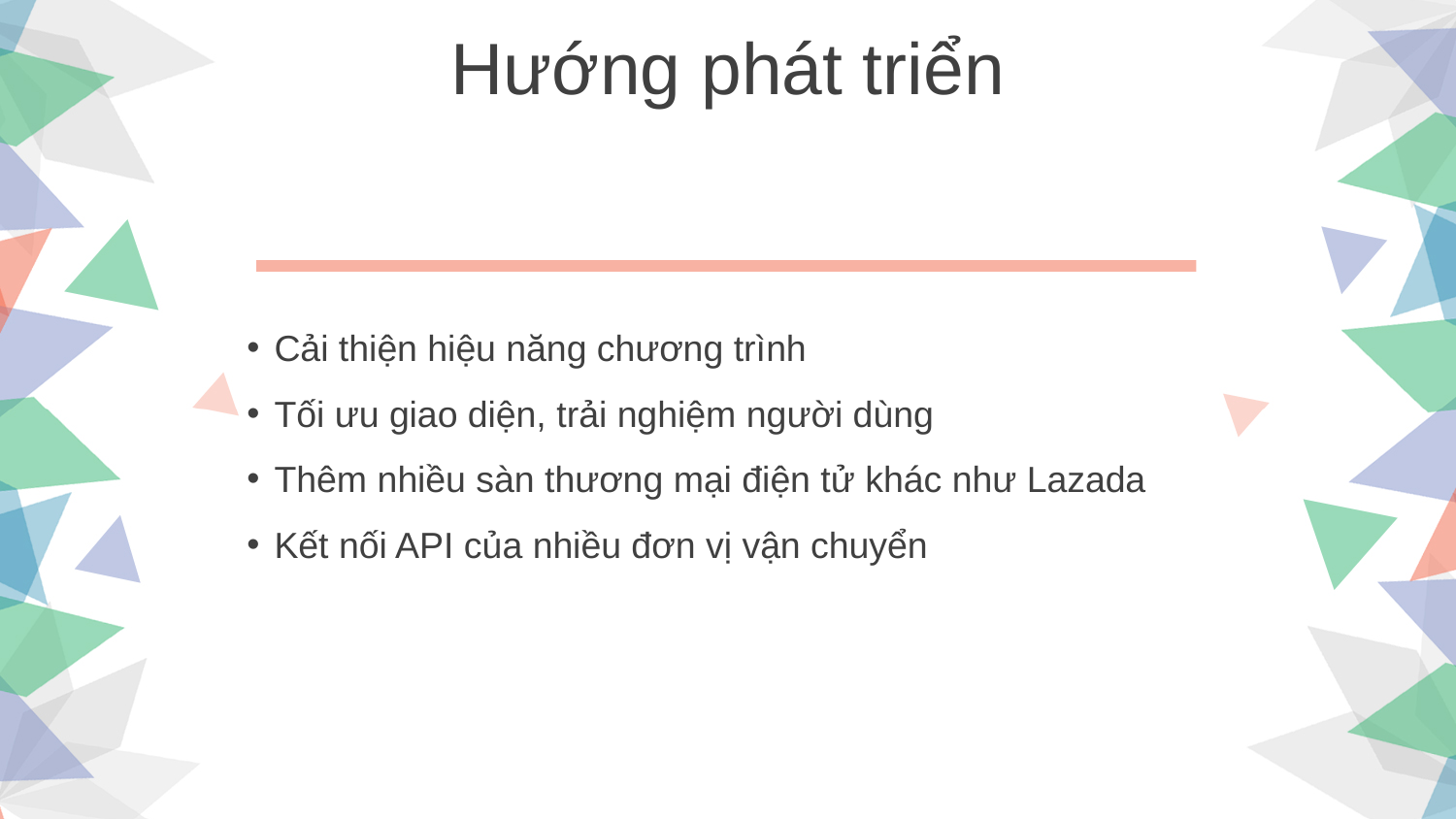

Hướng phát triển

Cải thiện hiệu năng chương trình
Tối ưu giao diện, trải nghiệm người dùng
Thêm nhiều sàn thương mại điện tử khác như Lazada
Kết nối API của nhiều đơn vị vận chuyển